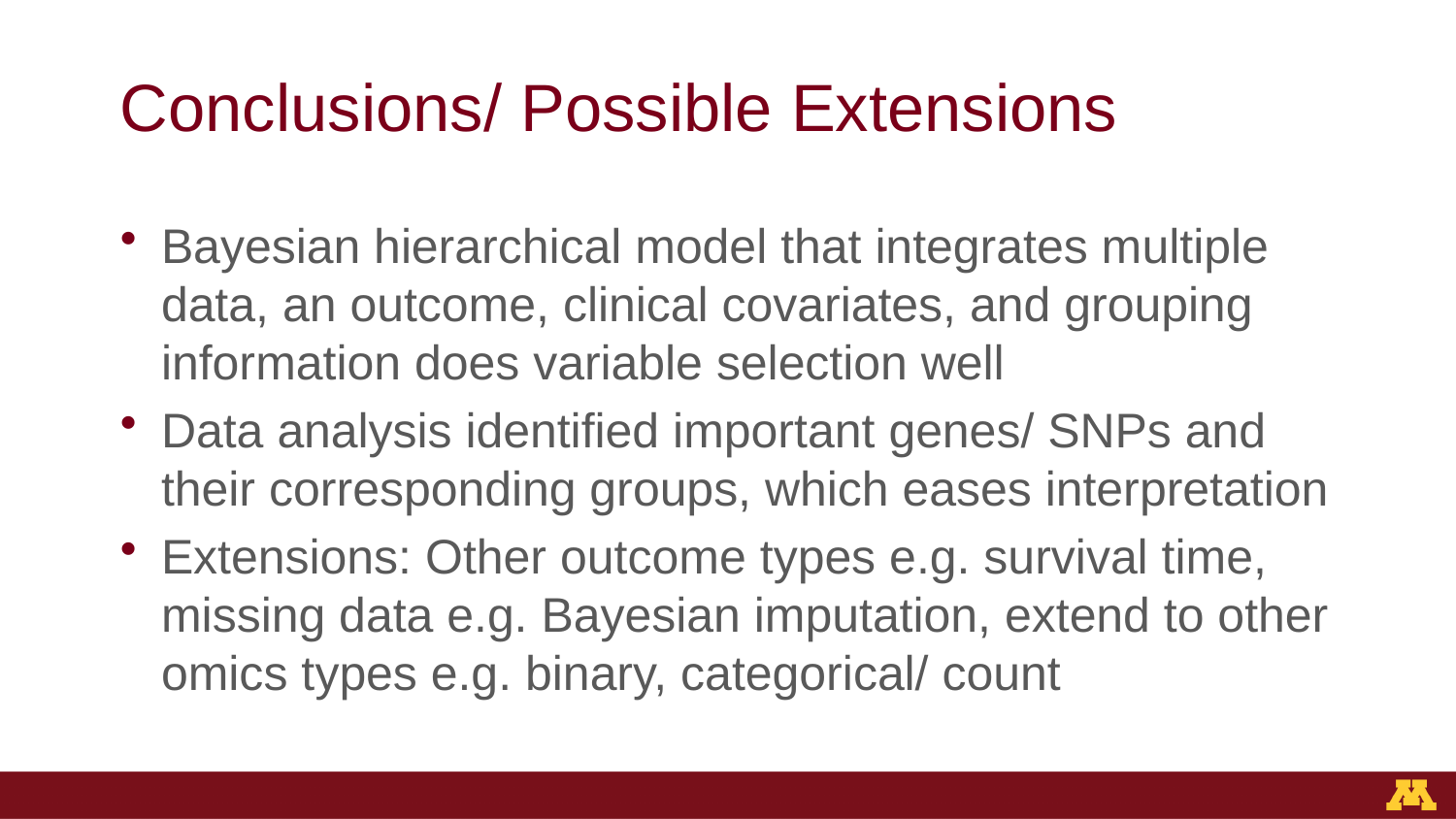

# Conclusions/ Possible Extensions
Bayesian hierarchical model that integrates multiple data, an outcome, clinical covariates, and grouping information does variable selection well
Data analysis identified important genes/ SNPs and their corresponding groups, which eases interpretation
Extensions: Other outcome types e.g. survival time, missing data e.g. Bayesian imputation, extend to other omics types e.g. binary, categorical/ count